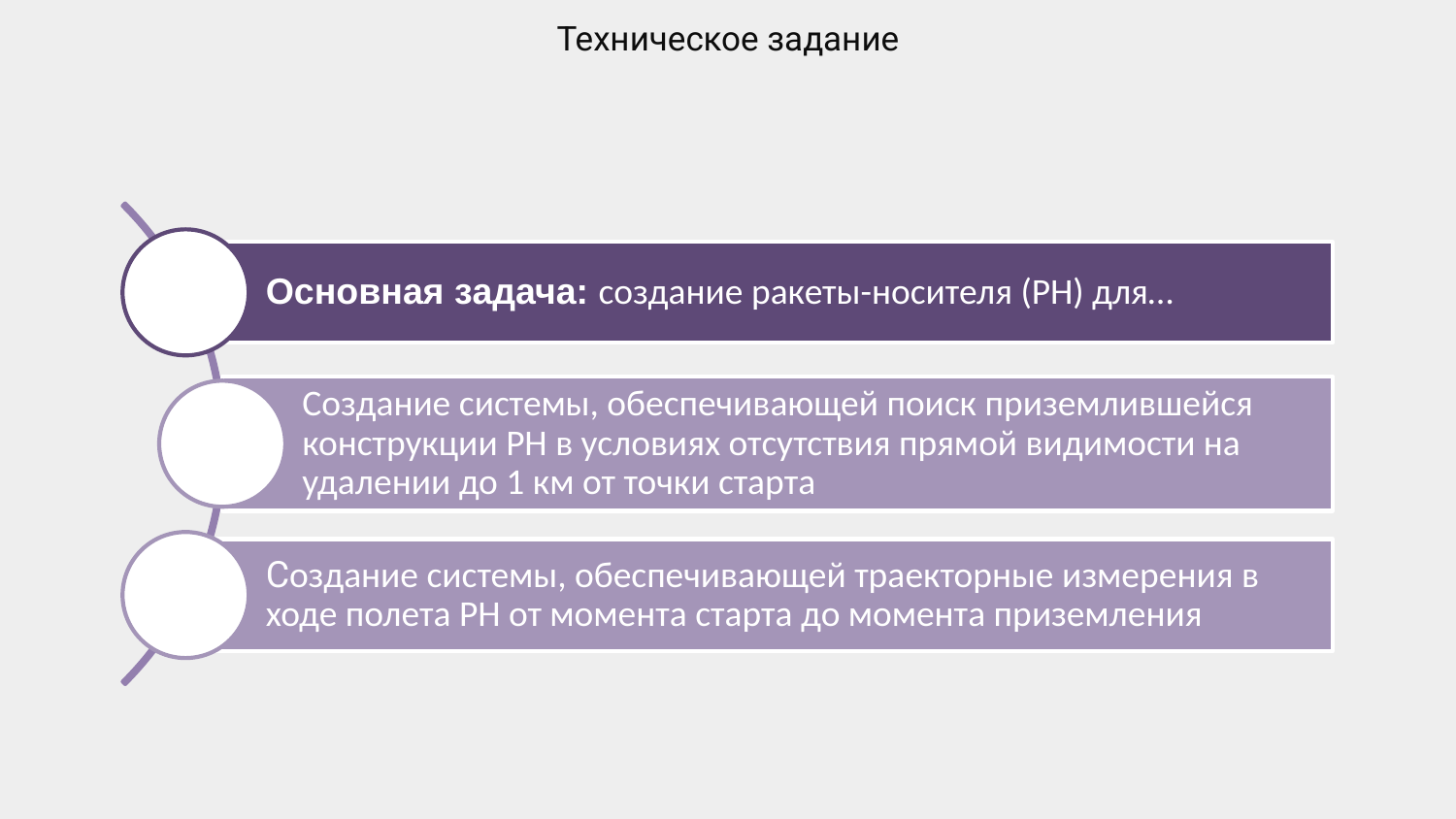

Техническое задание
Основная задача: создание ракеты-носителя (РН) для…
Создание системы, обеспечивающей поиск приземлившейся конструкции РН в условиях отсутствия прямой видимости на удалении до 1 км от точки старта
Cоздание системы, обеспечивающей траекторные измерения в ходе полета РН от момента старта до момента приземления